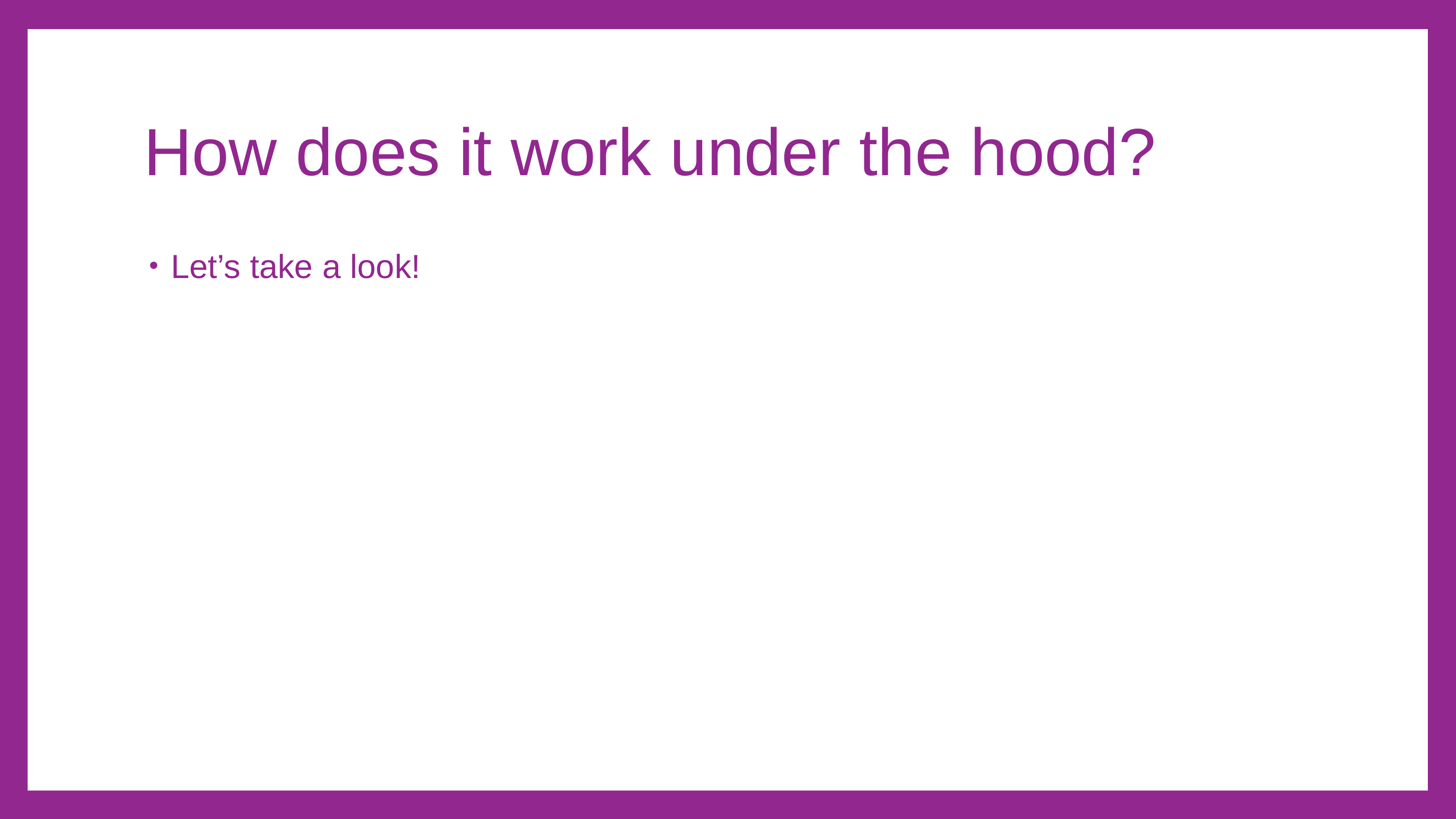

# How does it work under the hood?
Let’s take a look!